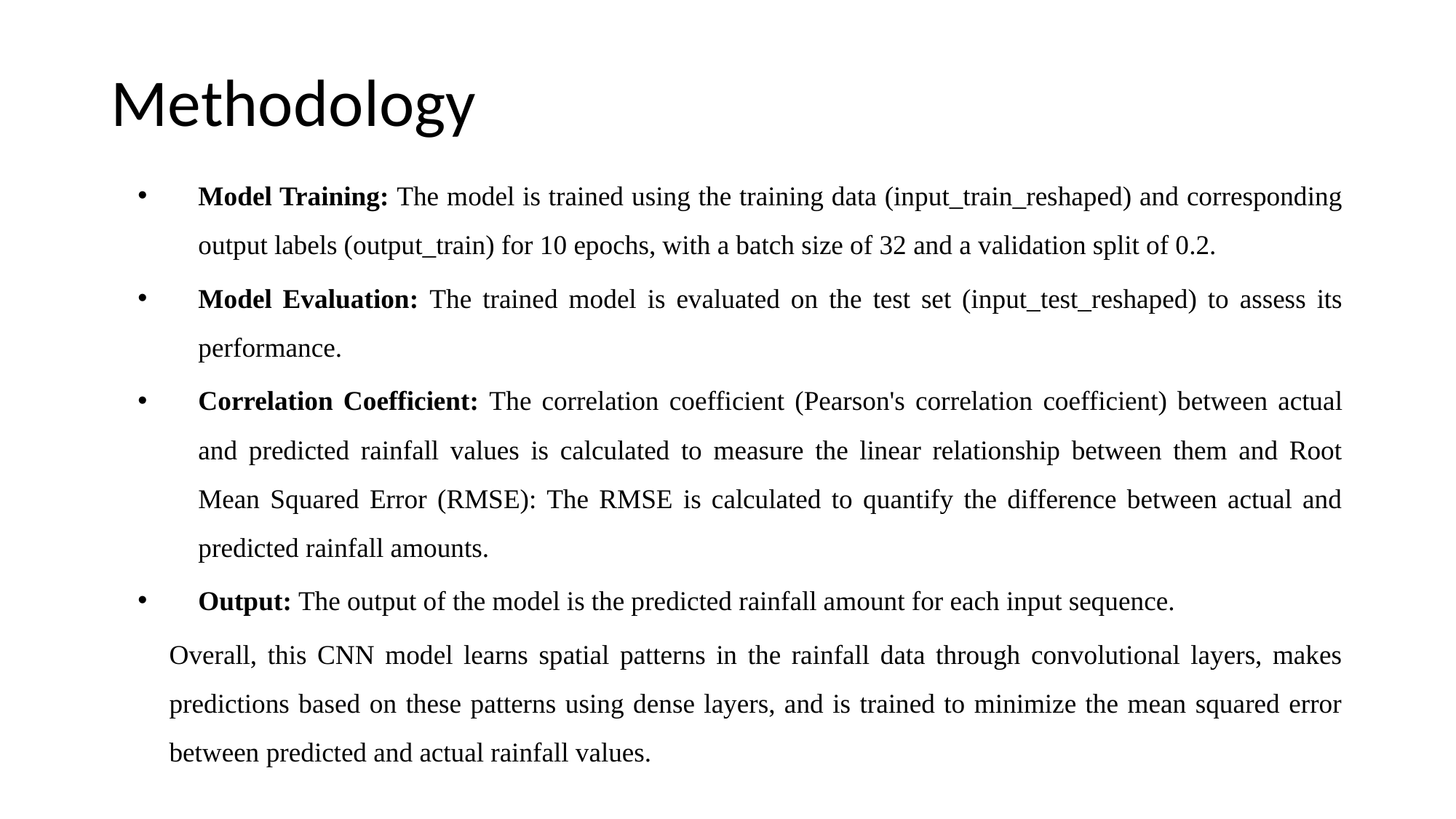

# Methodology
Model Training: The model is trained using the training data (input_train_reshaped) and corresponding output labels (output_train) for 10 epochs, with a batch size of 32 and a validation split of 0.2.
Model Evaluation: The trained model is evaluated on the test set (input_test_reshaped) to assess its performance.
Correlation Coefficient: The correlation coefficient (Pearson's correlation coefficient) between actual and predicted rainfall values is calculated to measure the linear relationship between them and Root Mean Squared Error (RMSE): The RMSE is calculated to quantify the difference between actual and predicted rainfall amounts.
Output: The output of the model is the predicted rainfall amount for each input sequence.
Overall, this CNN model learns spatial patterns in the rainfall data through convolutional layers, makes predictions based on these patterns using dense layers, and is trained to minimize the mean squared error between predicted and actual rainfall values.